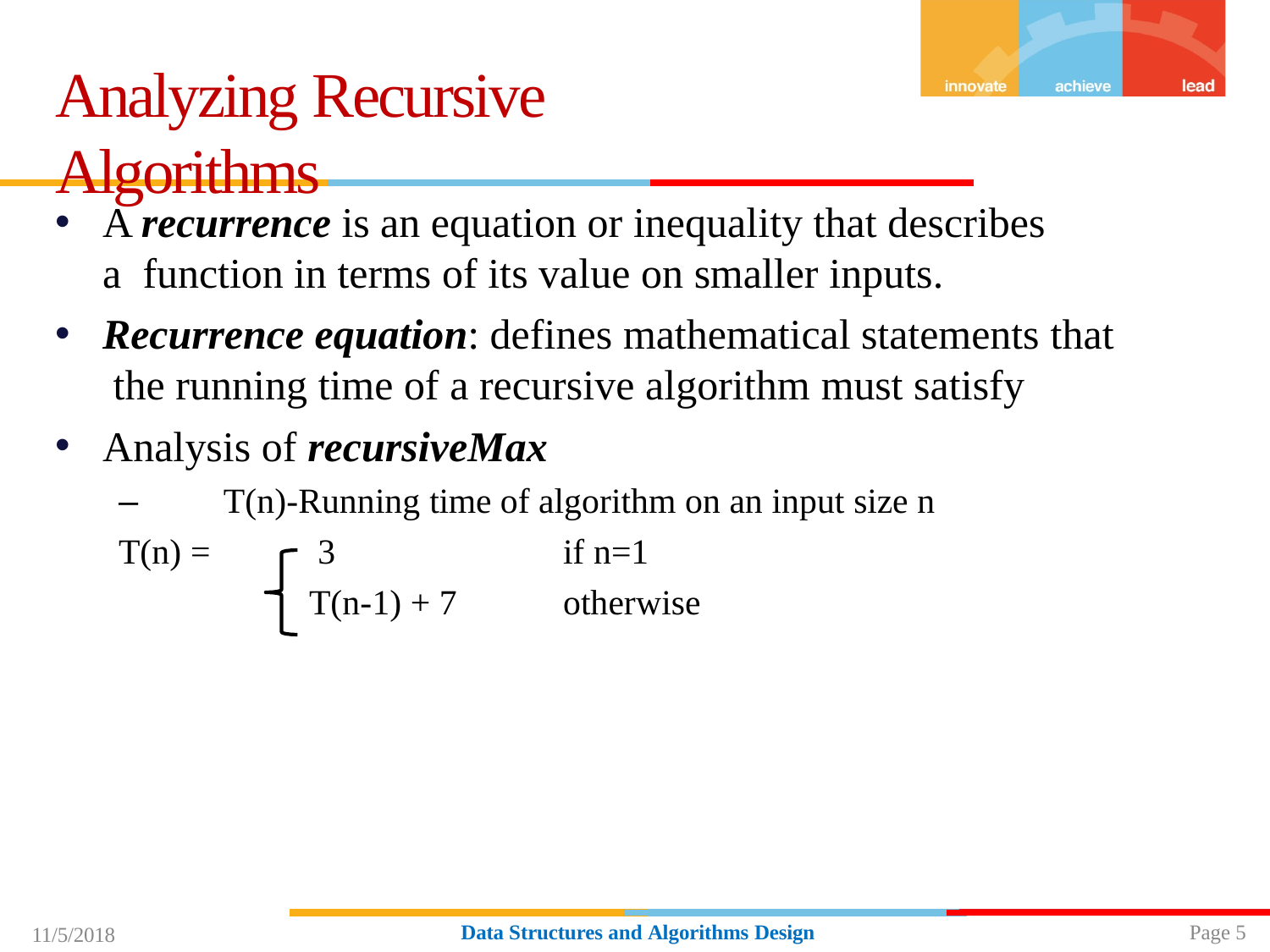

# Analyzing Recursive Algorithms
A recurrence is an equation or inequality that describes a  function in terms of its value on smaller inputs.
Recurrence equation: defines mathematical statements that  the running time of a recursive algorithm must satisfy
Analysis of recursiveMax
–	T(n)-Running time of algorithm on an input size n
3
T(n-1) + 7
if n=1
otherwise
T(n) =

Page 5
Data Structures and Algorithms Design
11/5/2018